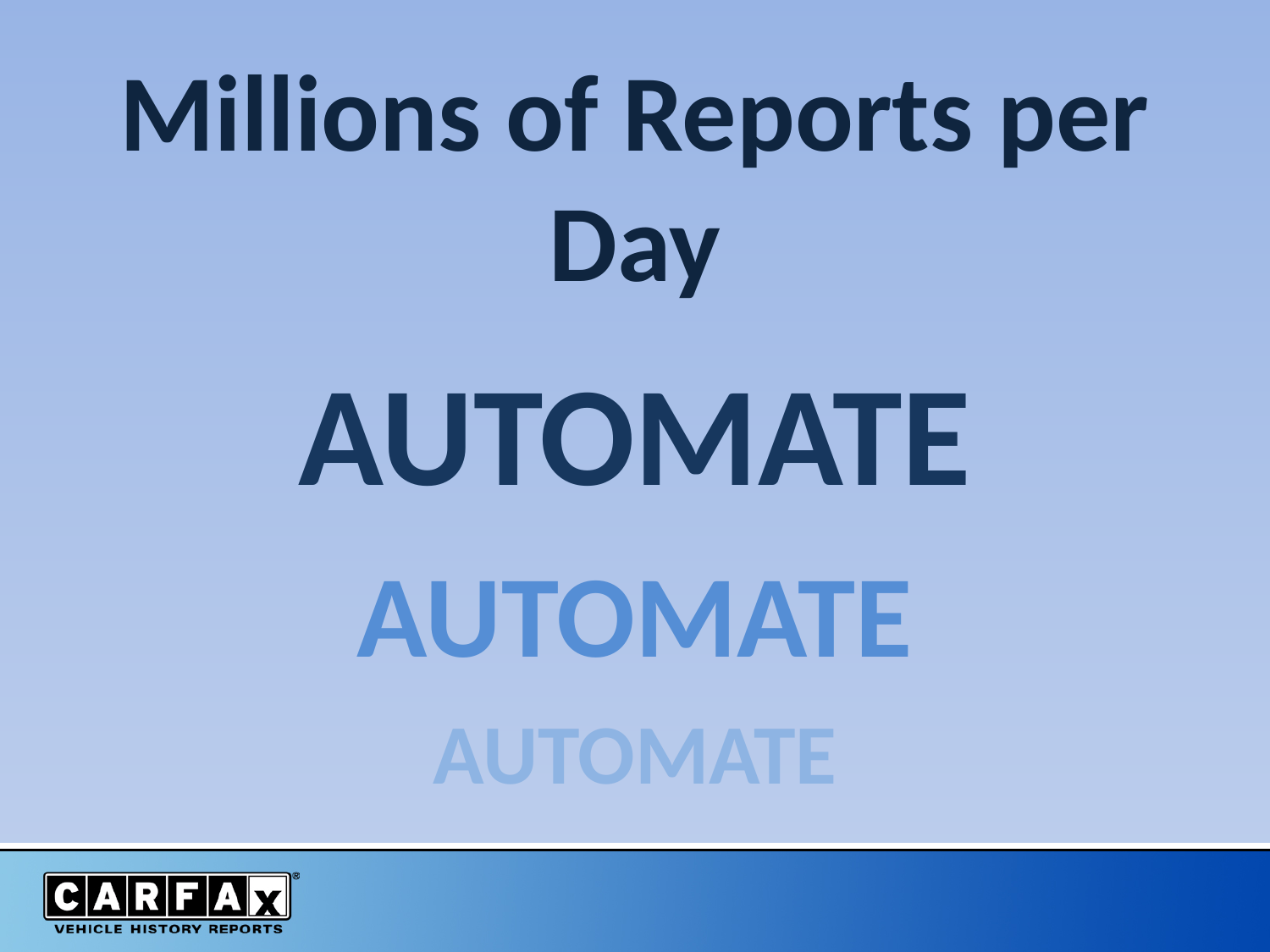

# Millions of Reports per Day
AUTOMATE
AUTOMATE
AUTOMATE